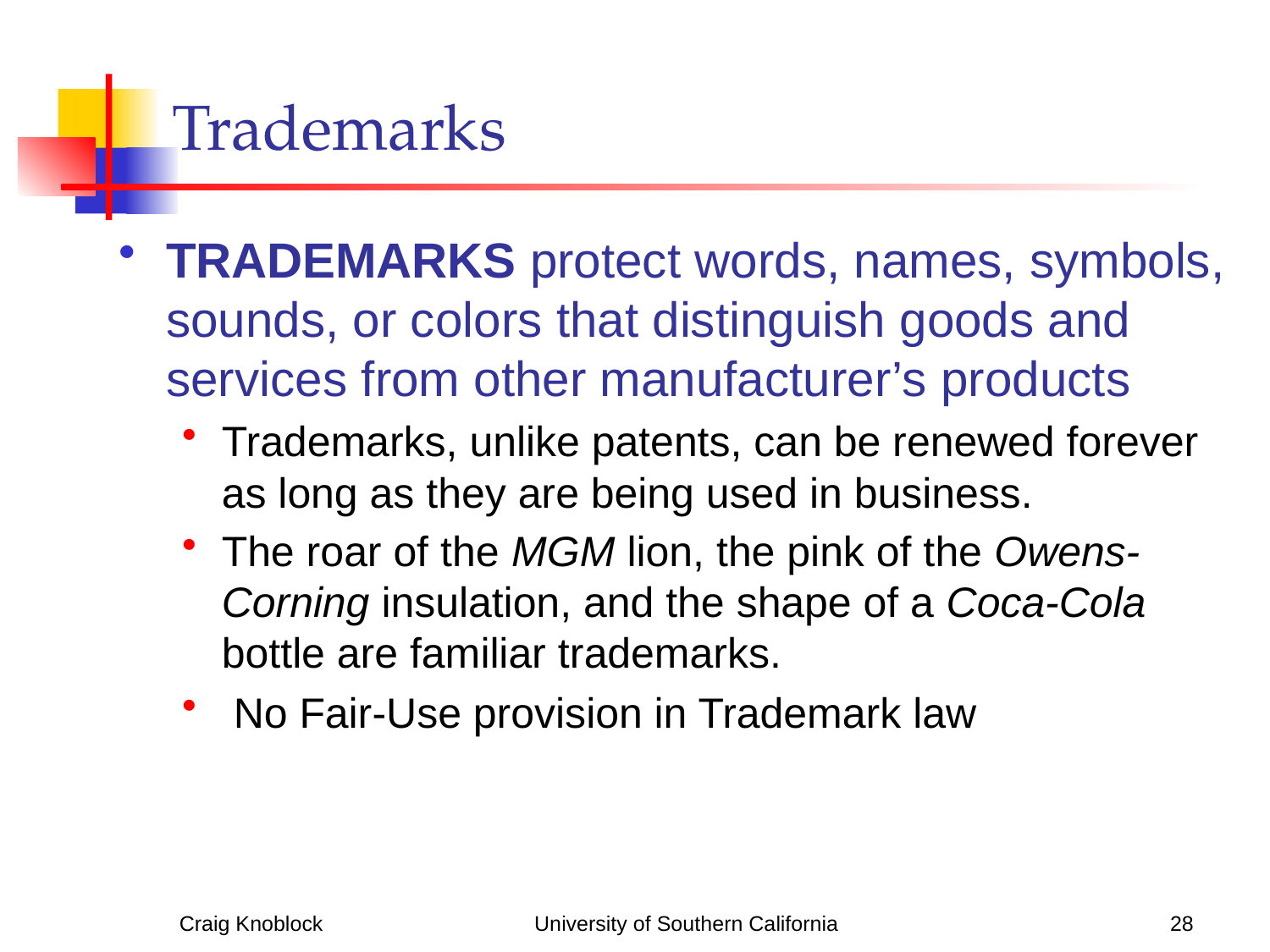

# Trademarks
TRADEMARKS protect words, names, symbols, sounds, or colors that distinguish goods and services from other manufacturer’s products
Trademarks, unlike patents, can be renewed forever as long as they are being used in business.
The roar of the MGM lion, the pink of the Owens-Corning insulation, and the shape of a Coca-Cola bottle are familiar trademarks.
 No Fair-Use provision in Trademark law
Craig Knoblock
University of Southern California
28